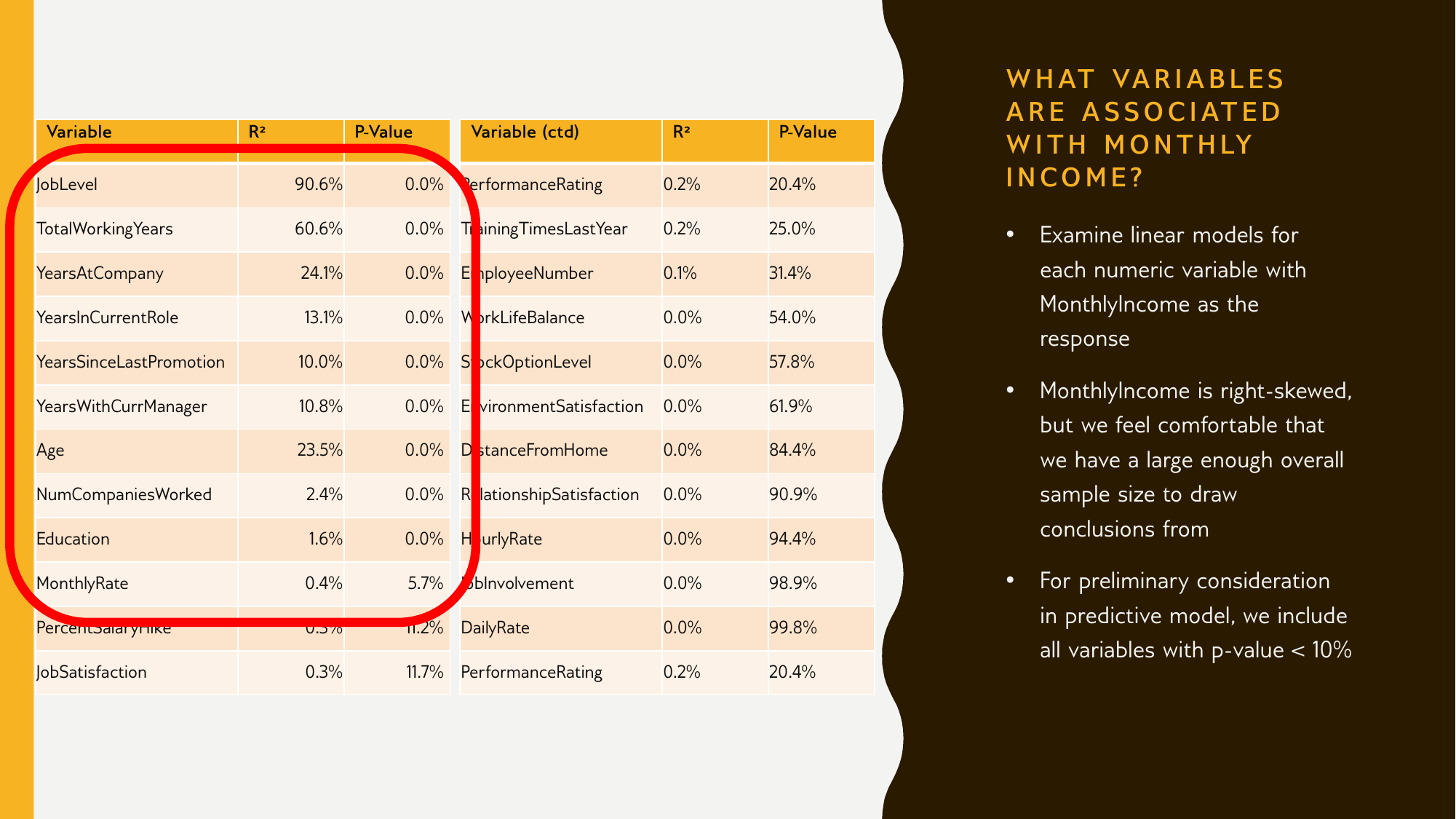

# What Variables are associated with monthly income?
| Variable | R² | P-Value |
| --- | --- | --- |
| JobLevel | 90.6% | 0.0% |
| TotalWorkingYears | 60.6% | 0.0% |
| YearsAtCompany | 24.1% | 0.0% |
| YearsInCurrentRole | 13.1% | 0.0% |
| YearsSinceLastPromotion | 10.0% | 0.0% |
| YearsWithCurrManager | 10.8% | 0.0% |
| Age | 23.5% | 0.0% |
| NumCompaniesWorked | 2.4% | 0.0% |
| Education | 1.6% | 0.0% |
| MonthlyRate | 0.4% | 5.7% |
| PercentSalaryHike | 0.3% | 11.2% |
| JobSatisfaction | 0.3% | 11.7% |
| Variable (ctd) | R² | P-Value |
| --- | --- | --- |
| PerformanceRating | 0.2% | 20.4% |
| TrainingTimesLastYear | 0.2% | 25.0% |
| EmployeeNumber | 0.1% | 31.4% |
| WorkLifeBalance | 0.0% | 54.0% |
| StockOptionLevel | 0.0% | 57.8% |
| EnvironmentSatisfaction | 0.0% | 61.9% |
| DistanceFromHome | 0.0% | 84.4% |
| RelationshipSatisfaction | 0.0% | 90.9% |
| HourlyRate | 0.0% | 94.4% |
| JobInvolvement | 0.0% | 98.9% |
| DailyRate | 0.0% | 99.8% |
| PerformanceRating | 0.2% | 20.4% |

Examine linear models for each numeric variable with MonthlyIncome as the response
MonthlyIncome is right-skewed, but we feel comfortable that we have a large enough overall sample size to draw conclusions from
For preliminary consideration in predictive model, we include all variables with p-value < 10%